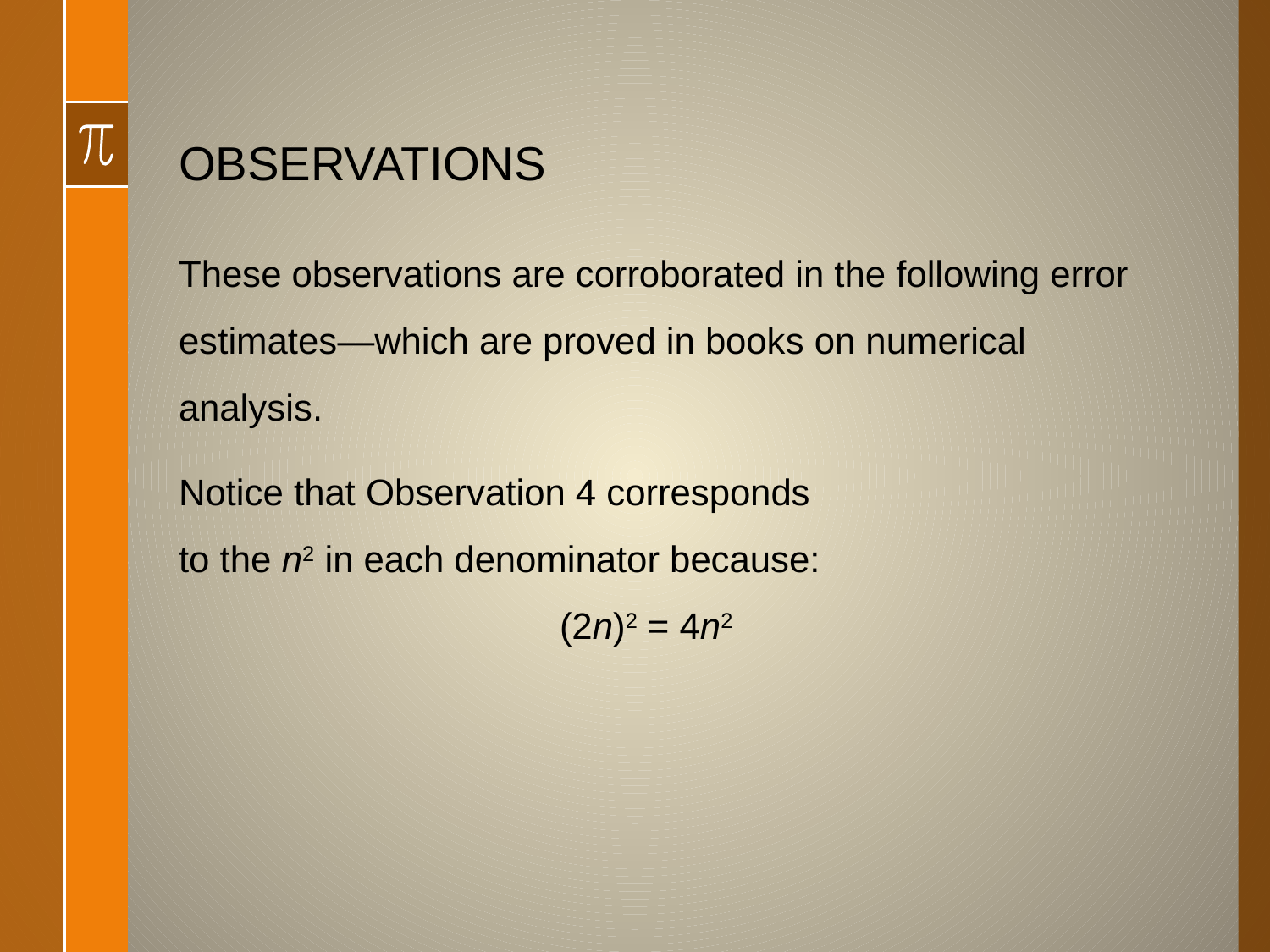

# OBSERVATIONS
These observations are corroborated in the following error estimates—which are proved in books on numerical analysis.
Notice that Observation 4 corresponds
to the n2 in each denominator because:
			(2n)2 = 4n2